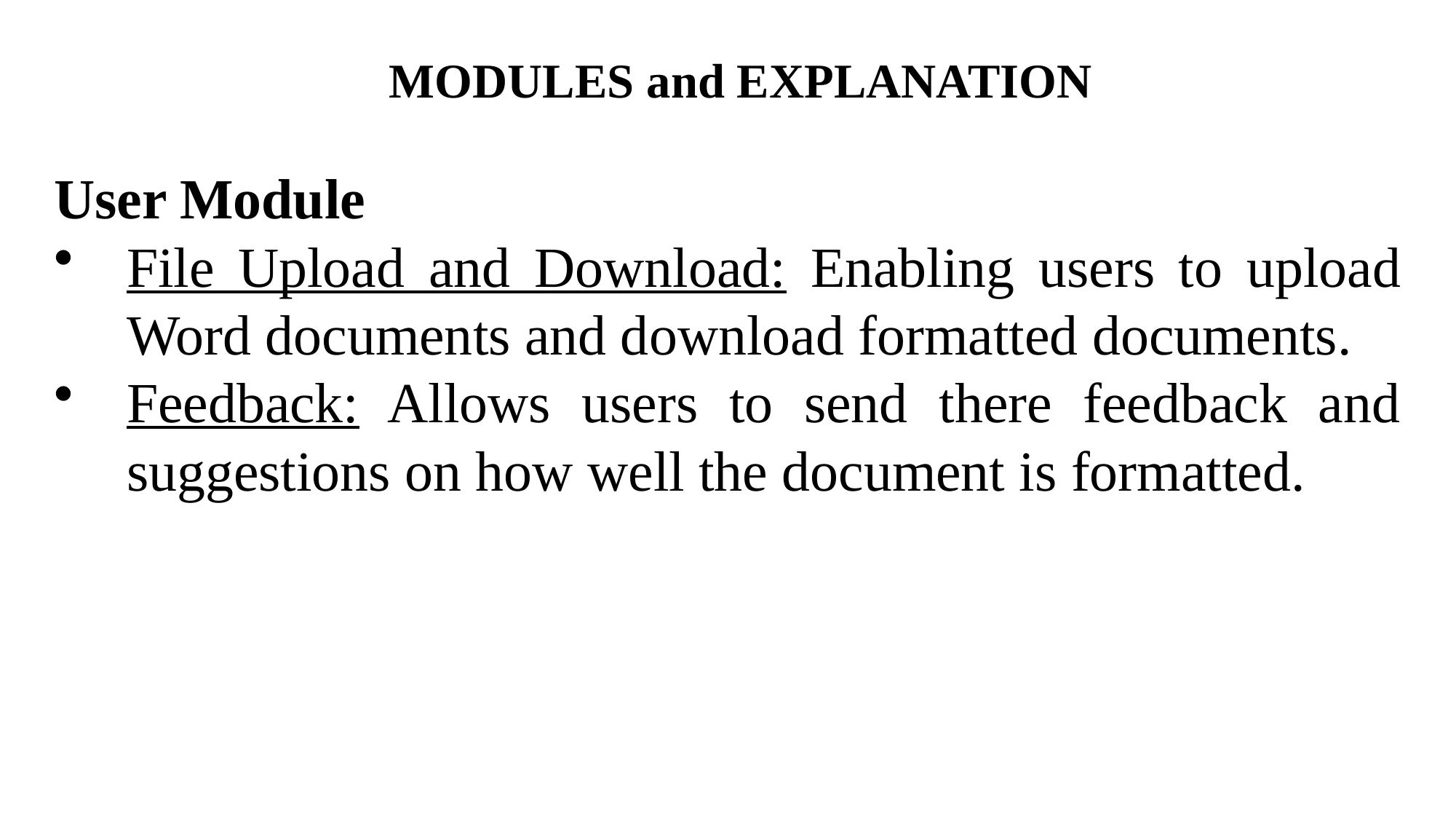

MODULES and EXPLANATION
User Module
File Upload and Download: Enabling users to upload Word documents and download formatted documents.
Feedback: Allows users to send there feedback and suggestions on how well the document is formatted.